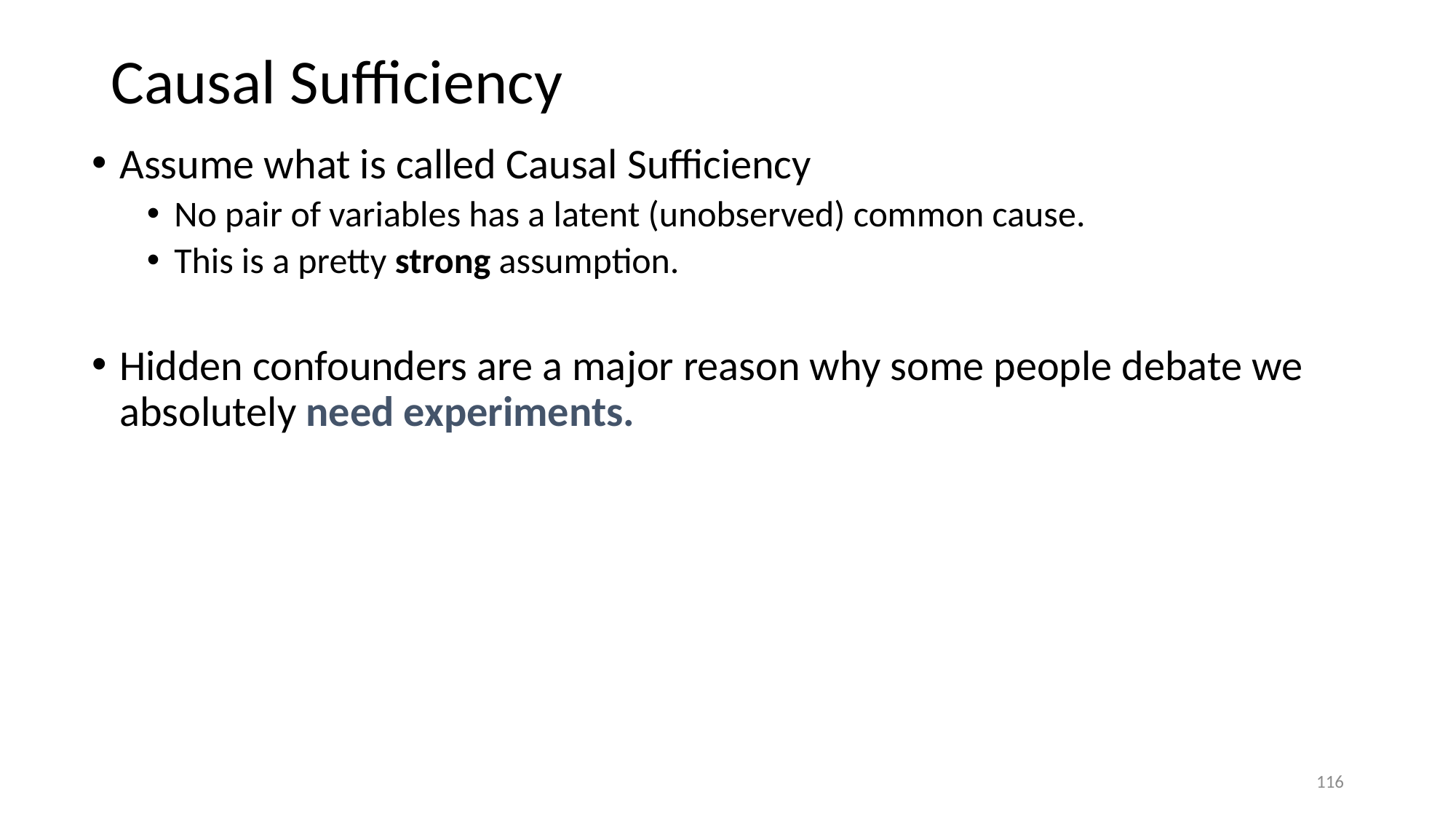

# Causal Sufficiency
Assume what is called Causal Sufficiency
No pair of variables has a latent (unobserved) common cause.
This is a pretty strong assumption.

Hidden confounders are a major reason why some people debate we absolutely need experiments.

116